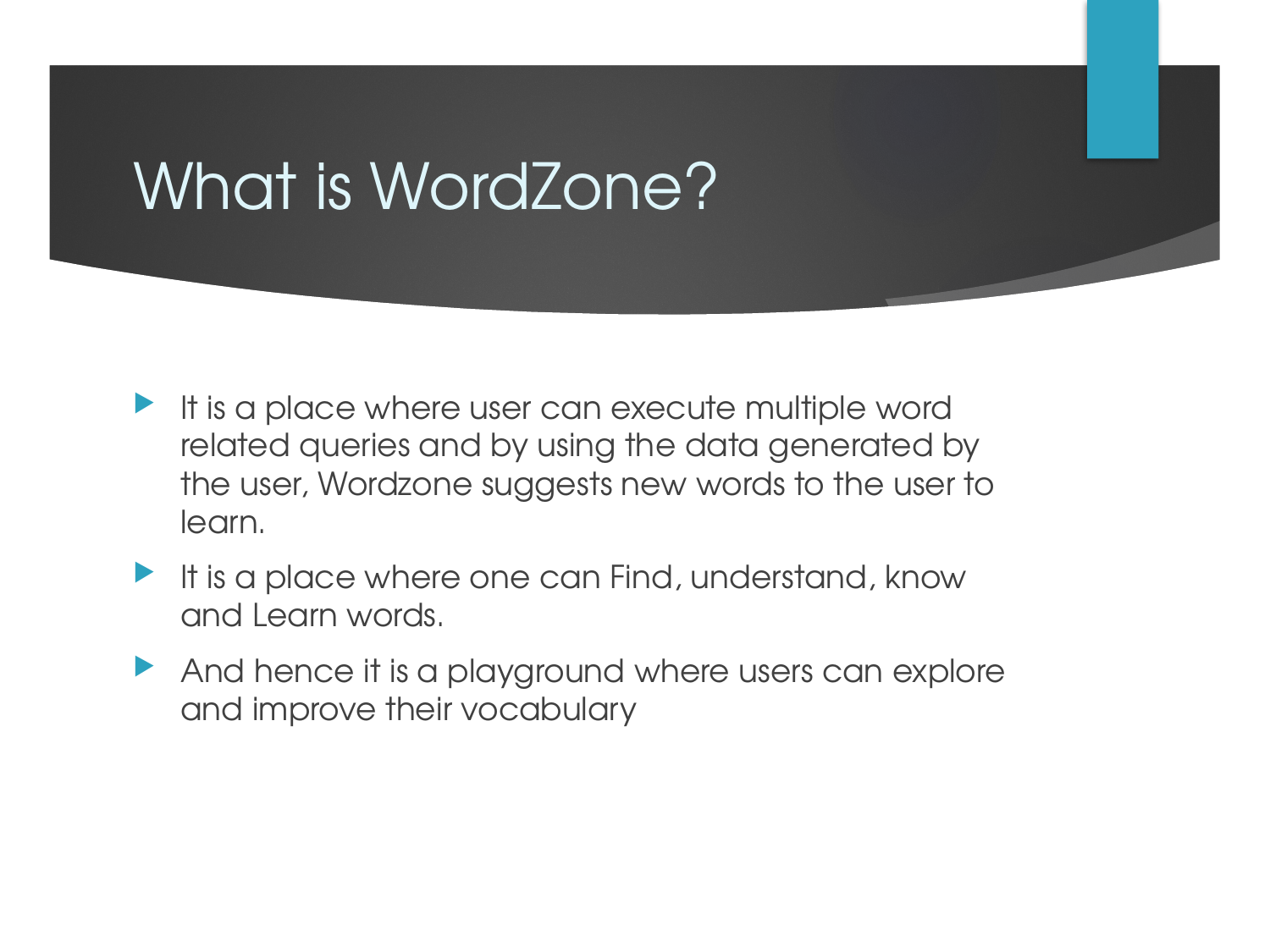

# What is WordZone?
It is a place where user can execute multiple word related queries and by using the data generated by the user, Wordzone suggests new words to the user to learn.
It is a place where one can Find, understand, know and Learn words.
And hence it is a playground where users can explore and improve their vocabulary